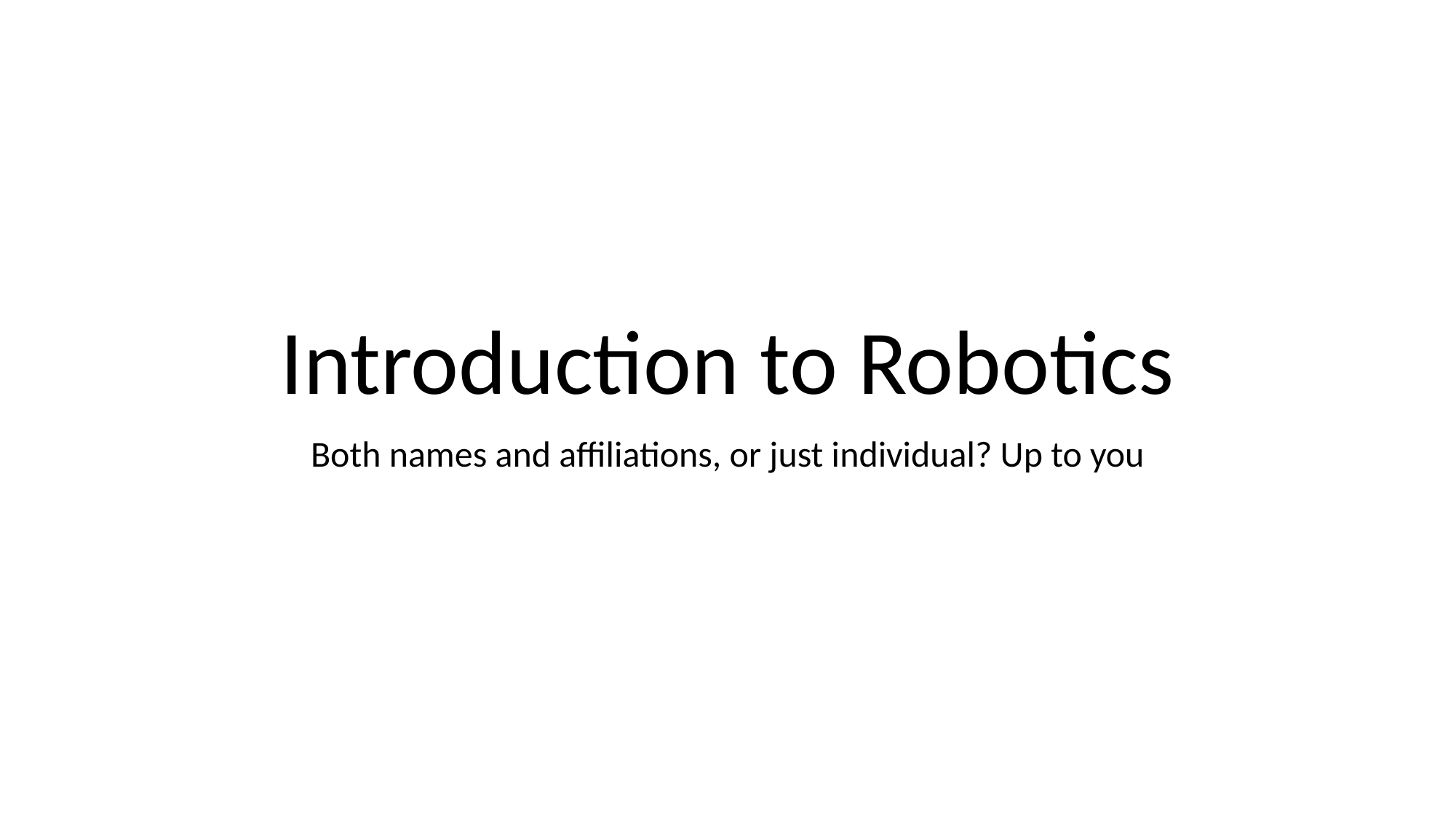

# Introduction to Robotics
Both names and affiliations, or just individual? Up to you